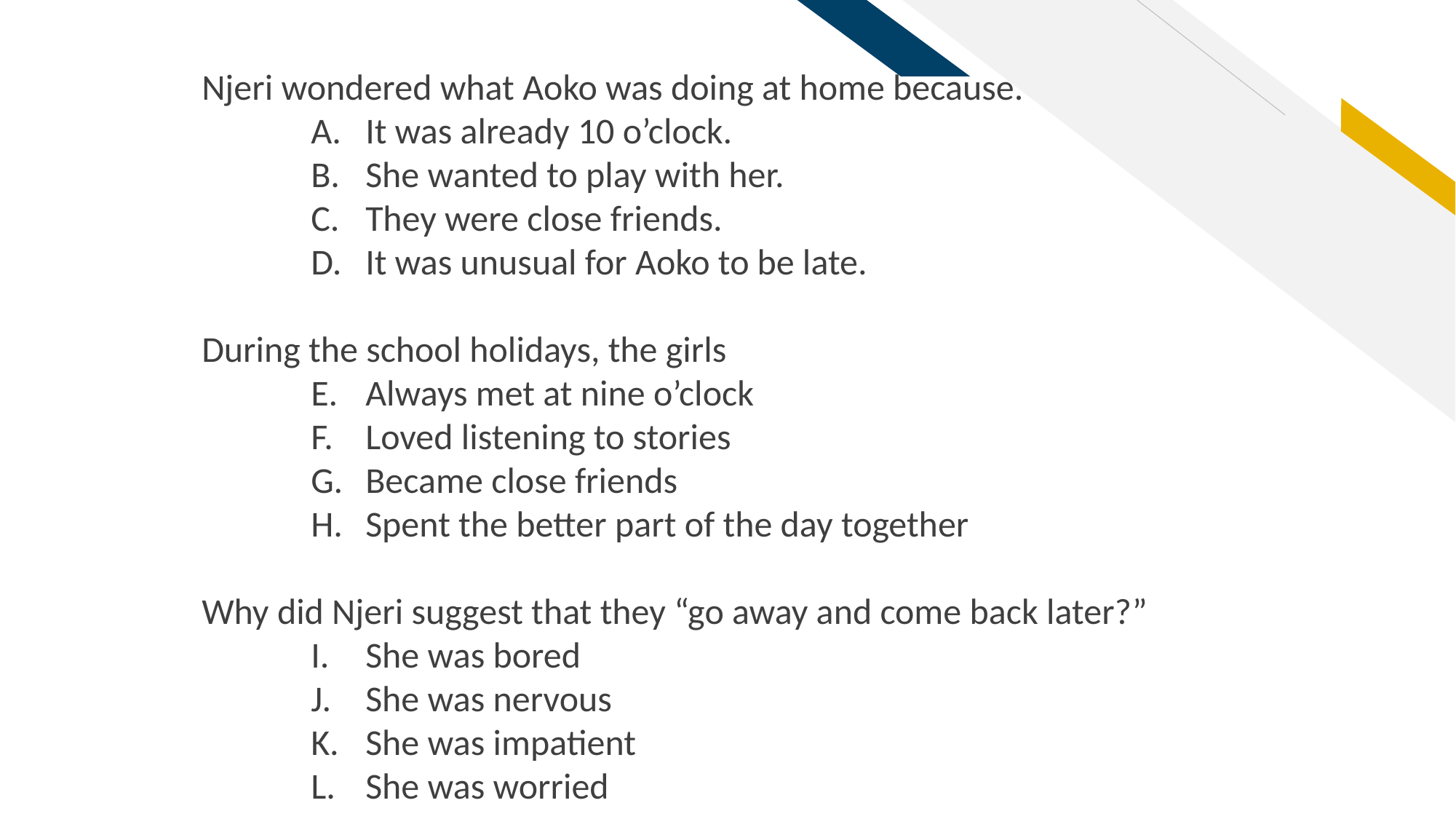

Njeri wondered what Aoko was doing at home because.
It was already 10 o’clock.
She wanted to play with her.
They were close friends.
It was unusual for Aoko to be late.

During the school holidays, the girls
Always met at nine o’clock
Loved listening to stories
Became close friends
Spent the better part of the day together

Why did Njeri suggest that they “go away and come back later?”
She was bored
She was nervous
She was impatient
She was worried